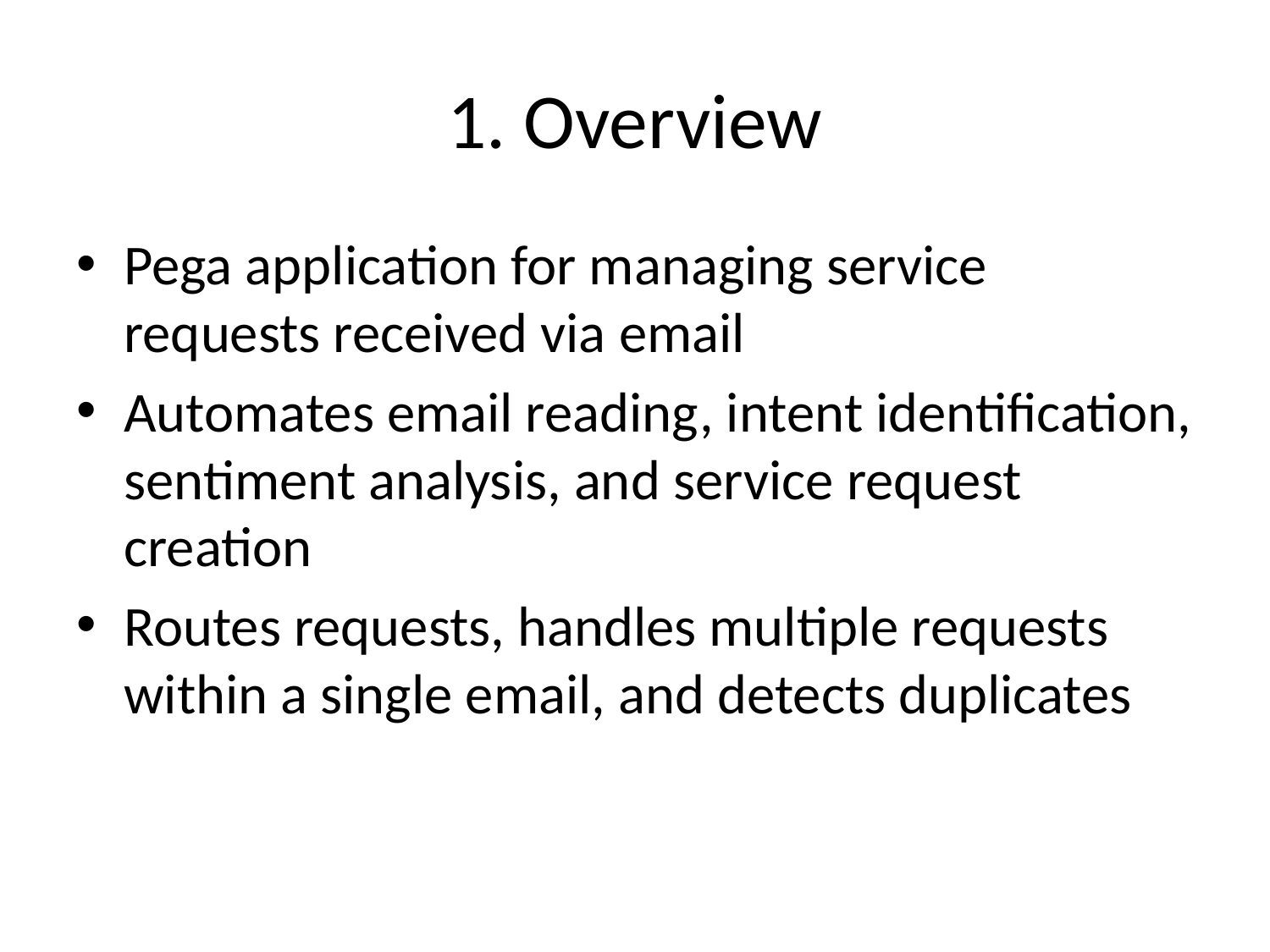

# 1. Overview
Pega application for managing service requests received via email
Automates email reading, intent identification, sentiment analysis, and service request creation
Routes requests, handles multiple requests within a single email, and detects duplicates